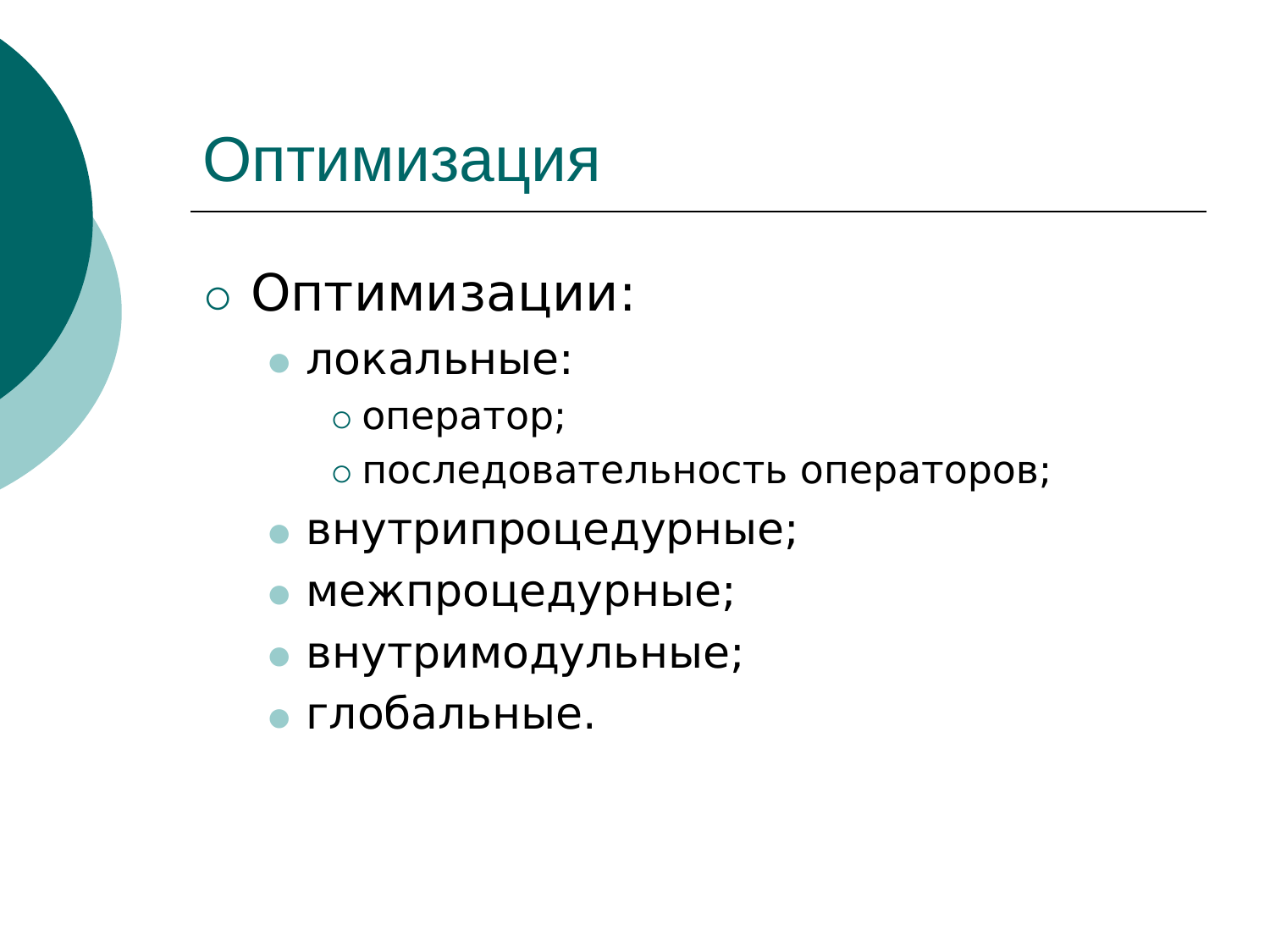

# Оптимизация
Оптимизации:
локальные:
оператор;
последовательность операторов;
внутрипроцедурные;
межпроцедурные;
внутримодульные;
глобальные.